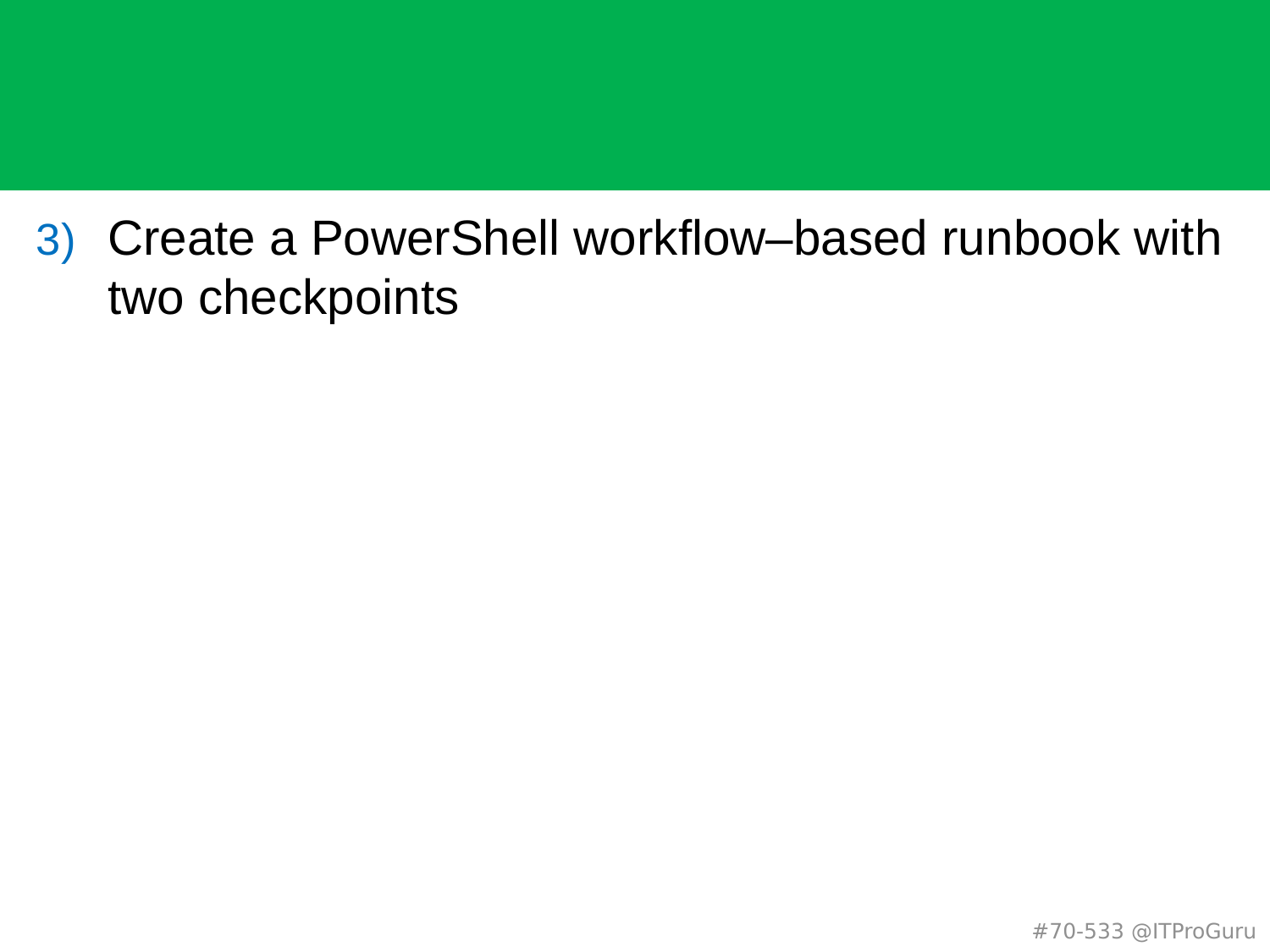

#
Create a PowerShell workflow–based runbook with two checkpoints